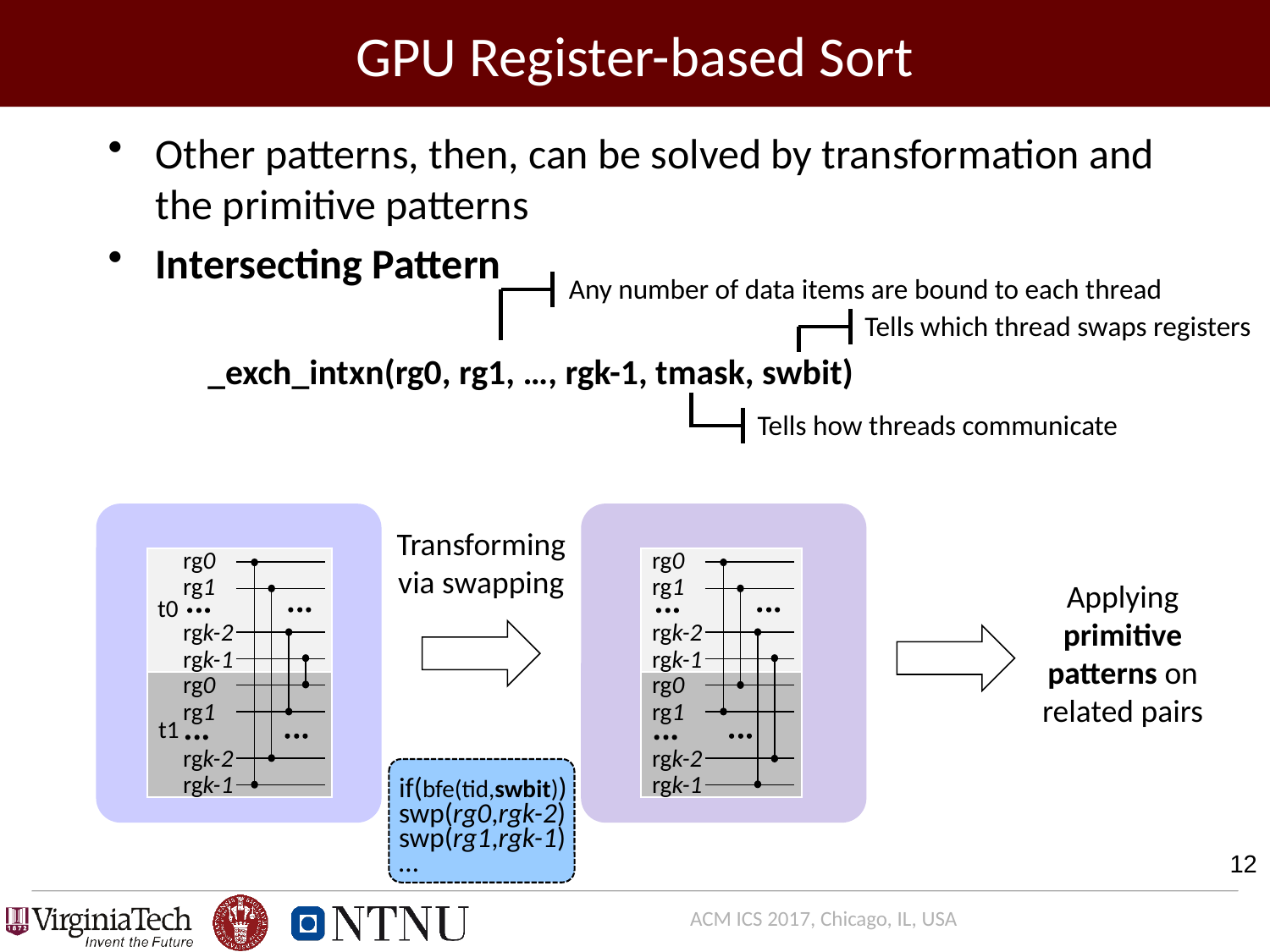

# GPU Register-based Sort
Other patterns, then, can be solved by transformation and the primitive patterns
Intersecting Pattern
Any number of data items are bound to each thread
Tells which thread swaps registers
_exch_intxn(rg0, rg1, …, rgk-1, tmask, swbit)
Tells how threads communicate

Transforming via swapping
rg0

rg1

rgk-2

rgk-1

rg0

rg1

rgk-2

rgk-1

rg0

rg1

t0

rgk-2

rgk-1

rg0

rg1

t1

rgk-2

rgk-1

Applying primitive patterns on related pairs

if(bfe(tid,swbit))
swp(rg0,rgk-2)
swp(rg1,rgk-1)
…
12
ACM ICS 2017, Chicago, IL, USA